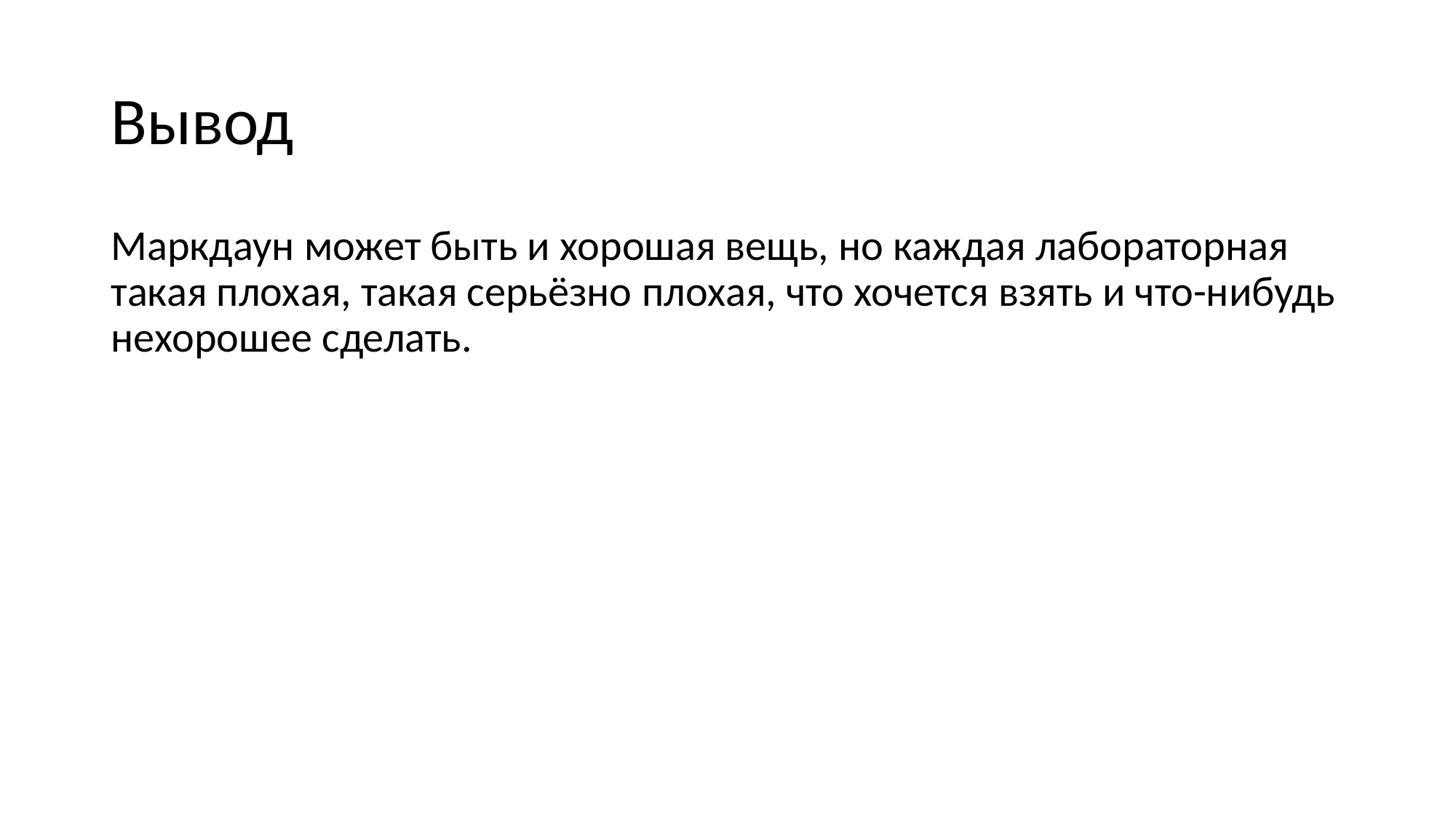

# Вывод
Маркдаун может быть и хорошая вещь, но каждая лабораторная такая плохая, такая серьёзно плохая, что хочется взять и что-нибудь нехорошее сделать.